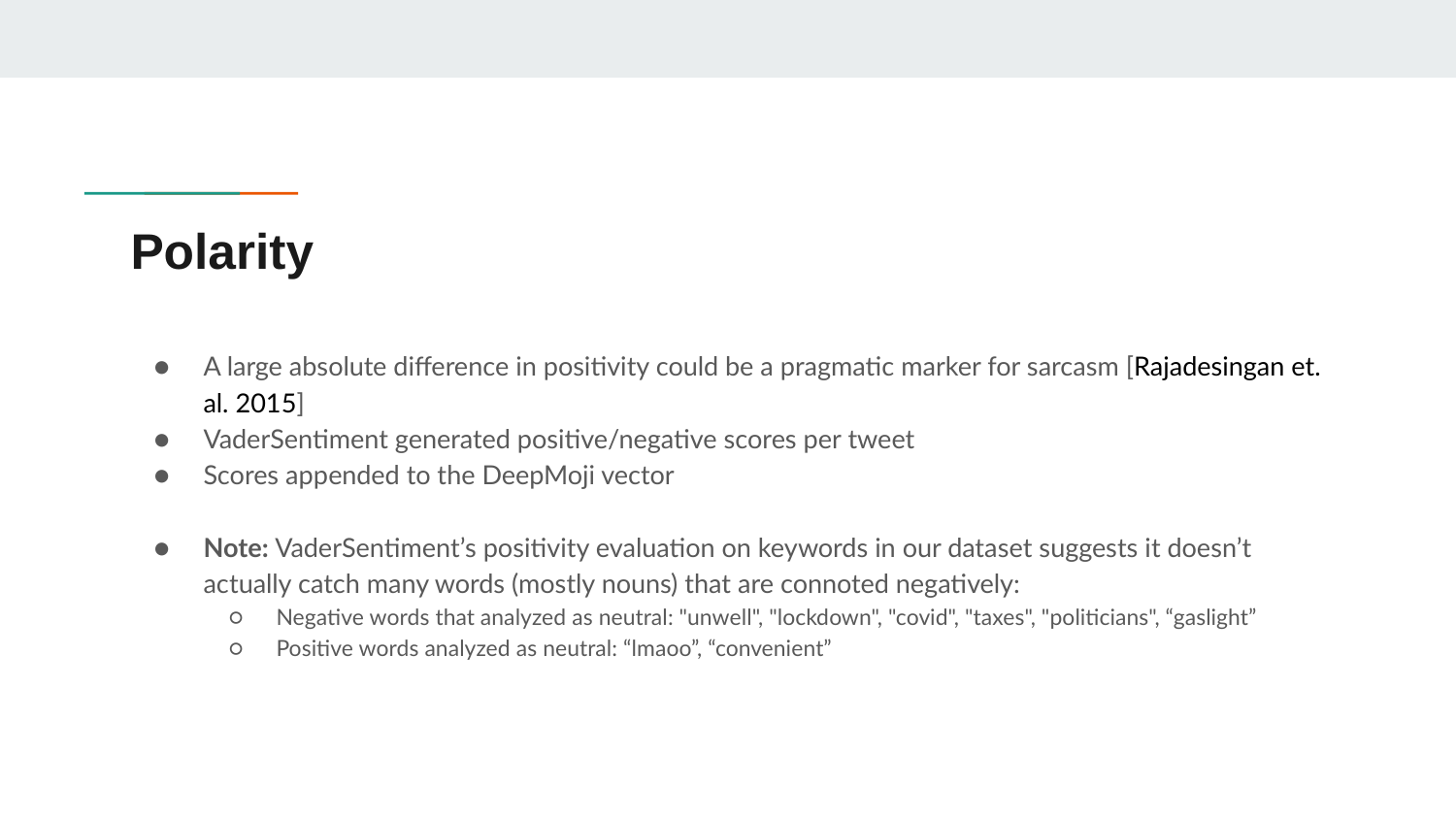

# Polarity
A large absolute difference in positivity could be a pragmatic marker for sarcasm [Rajadesingan et. al. 2015]
VaderSentiment generated positive/negative scores per tweet
Scores appended to the DeepMoji vector
Note: VaderSentiment’s positivity evaluation on keywords in our dataset suggests it doesn’t actually catch many words (mostly nouns) that are connoted negatively:
Negative words that analyzed as neutral: "unwell", "lockdown", "covid", "taxes", "politicians", “gaslight”
Positive words analyzed as neutral: “lmaoo”, “convenient”